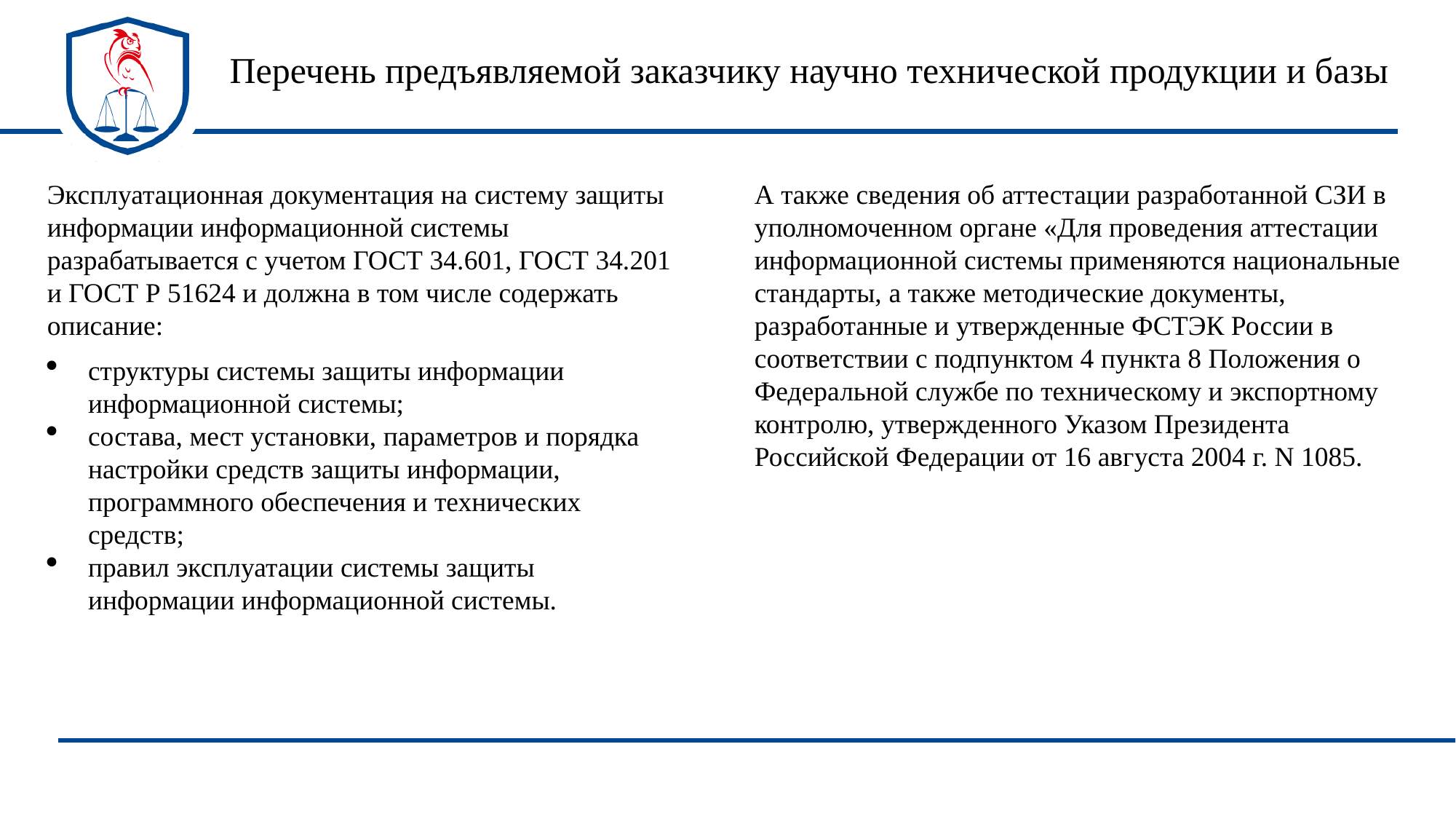

Перечень предъявляемой заказчику научно технической продукции и базы
Эксплуатационная документация на систему защиты информации информационной системы разрабатывается с учетом ГОСТ 34.601, ГОСТ 34.201 и ГОСТ Р 51624 и должна в том числе содержать описание:
структуры системы защиты информации информационной системы;
состава, мест установки, параметров и порядка настройки средств защиты информации, программного обеспечения и технических средств;
правил эксплуатации системы защиты информации информационной системы.
А также сведения об аттестации разработанной СЗИ в уполномоченном органе «Для проведения аттестации информационной системы применяются национальные стандарты, а также методические документы, разработанные и утвержденные ФСТЭК России в соответствии с подпунктом 4 пункта 8 Положения о Федеральной службе по техническому и экспортному контролю, утвержденного Указом Президента Российской Федерации от 16 августа 2004 г. N 1085.